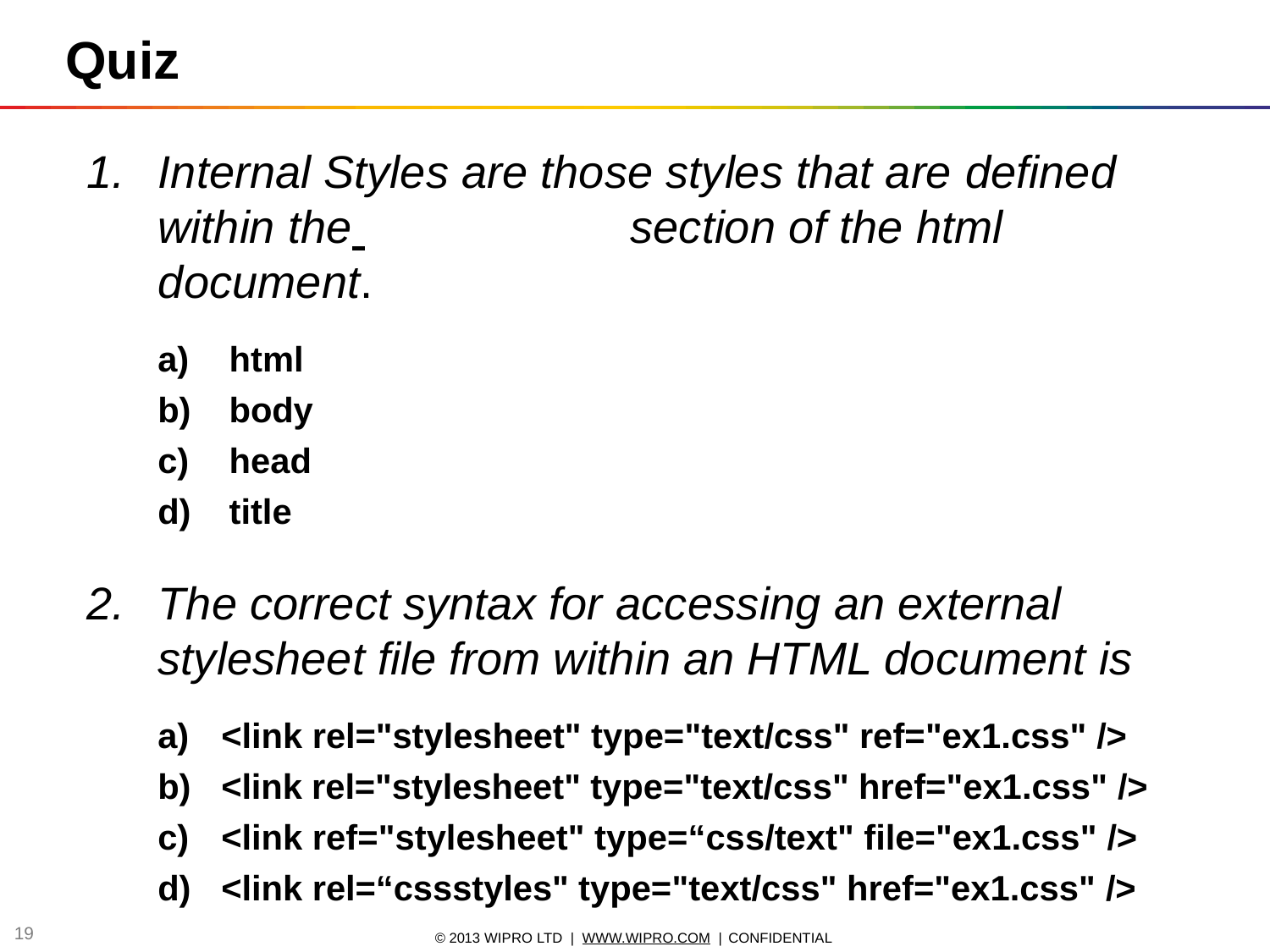

# Quiz
Internal Styles are those styles that are defined
within the 	section of the html document.
html
body
head
title

The correct syntax for accessing an external
stylesheet file from within an HTML document is
<link rel="stylesheet" type="text/css" ref="ex1.css" />
<link rel="stylesheet" type="text/css" href="ex1.css" />
<link ref="stylesheet" type=“css/text" file="ex1.css" />
<link rel=“cssstyles" type="text/css" href="ex1.css" />
19
© 2013 WIPRO LTD  |  WWW.WIPRO.COM  | CONFIDENTIAL